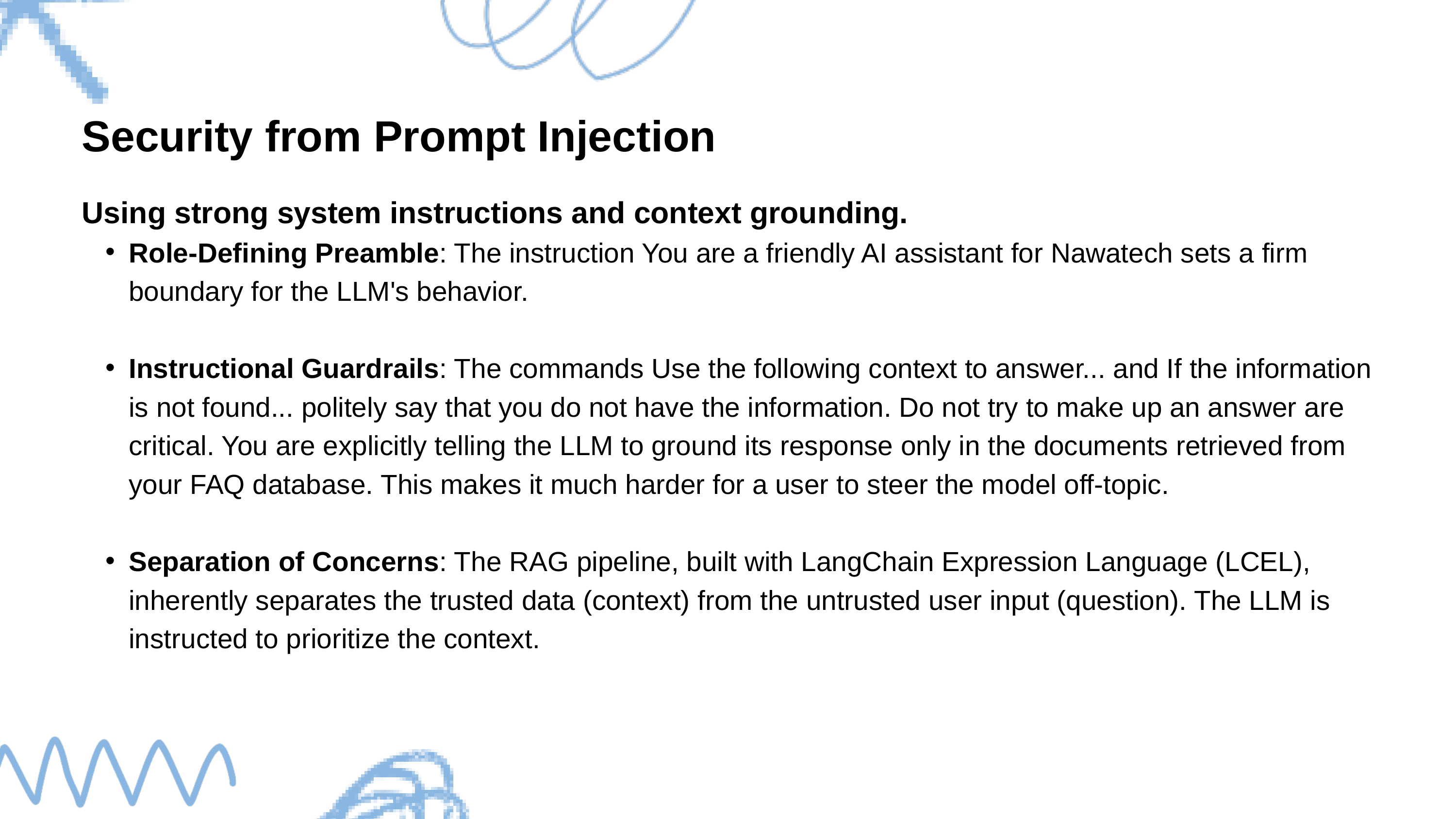

Security from Prompt Injection
Using strong system instructions and context grounding.
Role-Defining Preamble: The instruction You are a friendly AI assistant for Nawatech sets a firm boundary for the LLM's behavior.

Instructional Guardrails: The commands Use the following context to answer... and If the information is not found... politely say that you do not have the information. Do not try to make up an answer are critical. You are explicitly telling the LLM to ground its response only in the documents retrieved from your FAQ database. This makes it much harder for a user to steer the model off-topic.

Separation of Concerns: The RAG pipeline, built with LangChain Expression Language (LCEL), inherently separates the trusted data (context) from the untrusted user input (question). The LLM is instructed to prioritize the context.